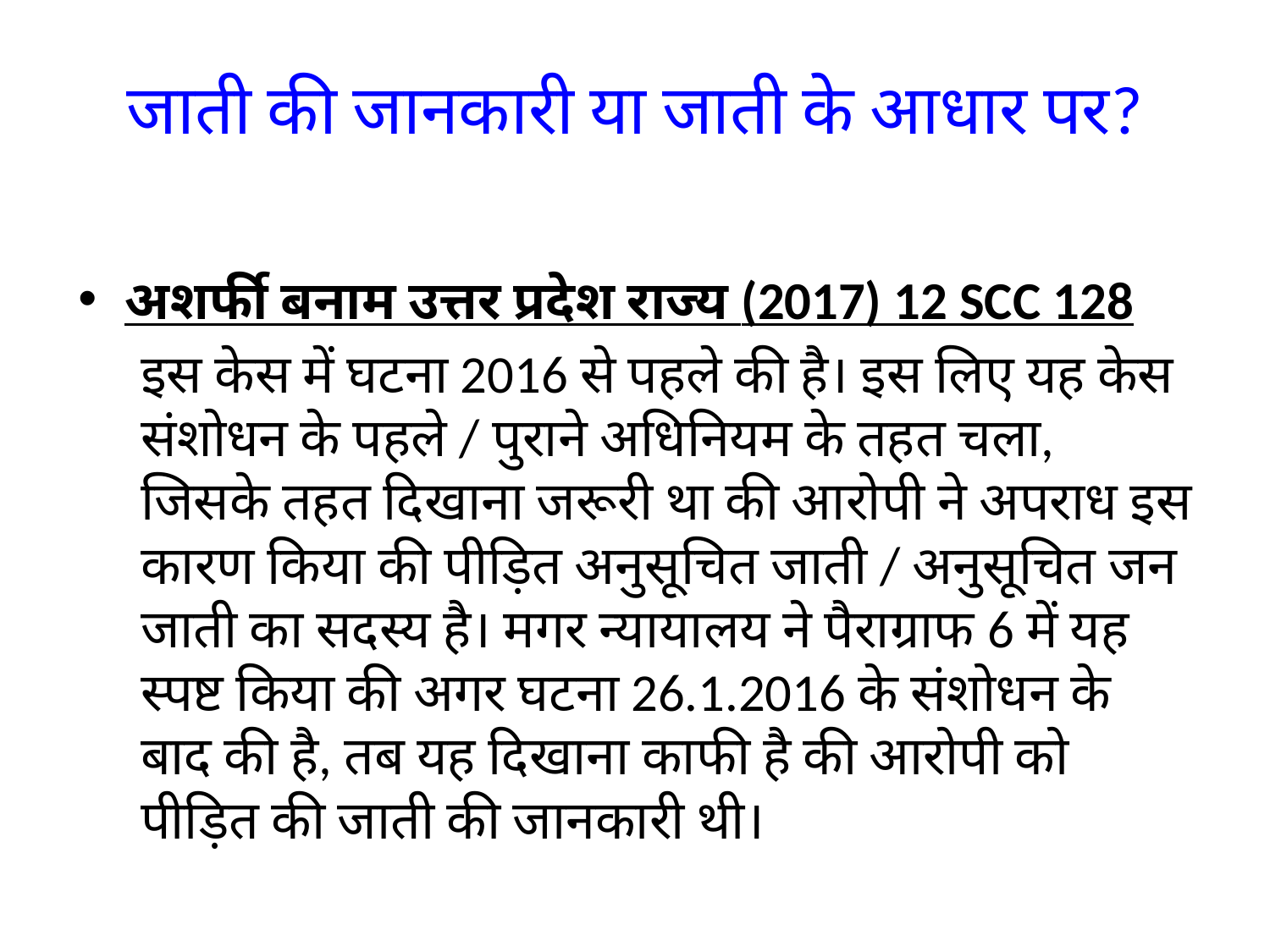

# जाती की जानकारी या जाती के आधार पर?

अशर्फी बनाम उत्तर प्रदेश राज्य (2017) 12 SCC 128
इस केस में घटना 2016 से पहले की है। इस लिए यह केस संशोधन के पहले / पुराने अधिनियम के तहत चला, जिसके तहत दिखाना जरूरी था की आरोपी ने अपराध इस कारण किया की पीड़ित अनुसूचित जाती / अनुसूचित जन जाती का सदस्य है। मगर न्यायालय ने पैराग्राफ 6 में यह स्पष्ट किया की अगर घटना 26.1.2016 के संशोधन के बाद की है, तब यह दिखाना काफी है की आरोपी को पीड़ित की जाती की जानकारी थी।